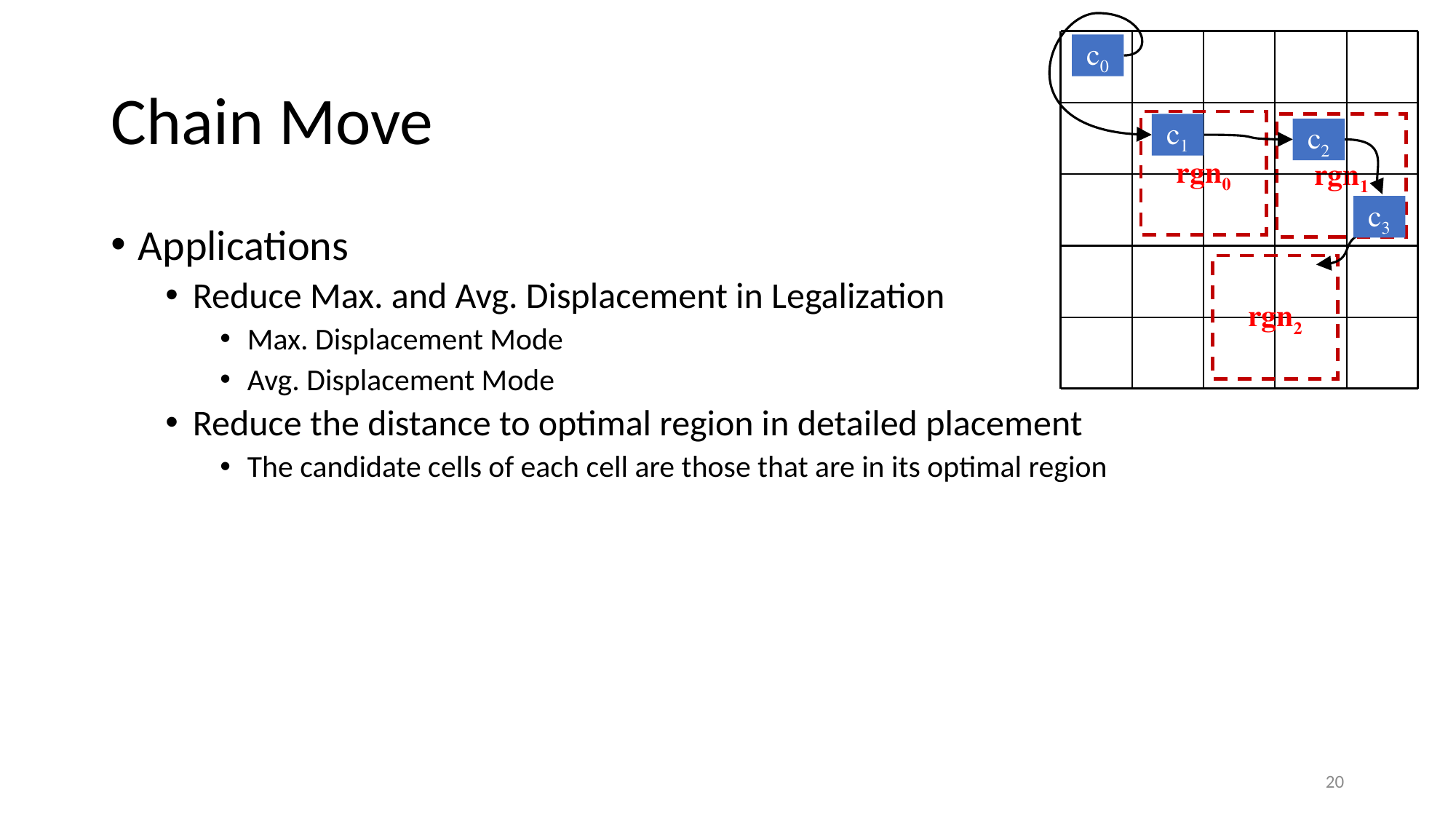

c0
rgn0
c1
rgn1
c2
c3
rgn2
# Chain Move
Applications
Reduce Max. and Avg. Displacement in Legalization
Max. Displacement Mode
Avg. Displacement Mode
Reduce the distance to optimal region in detailed placement
The candidate cells of each cell are those that are in its optimal region

20